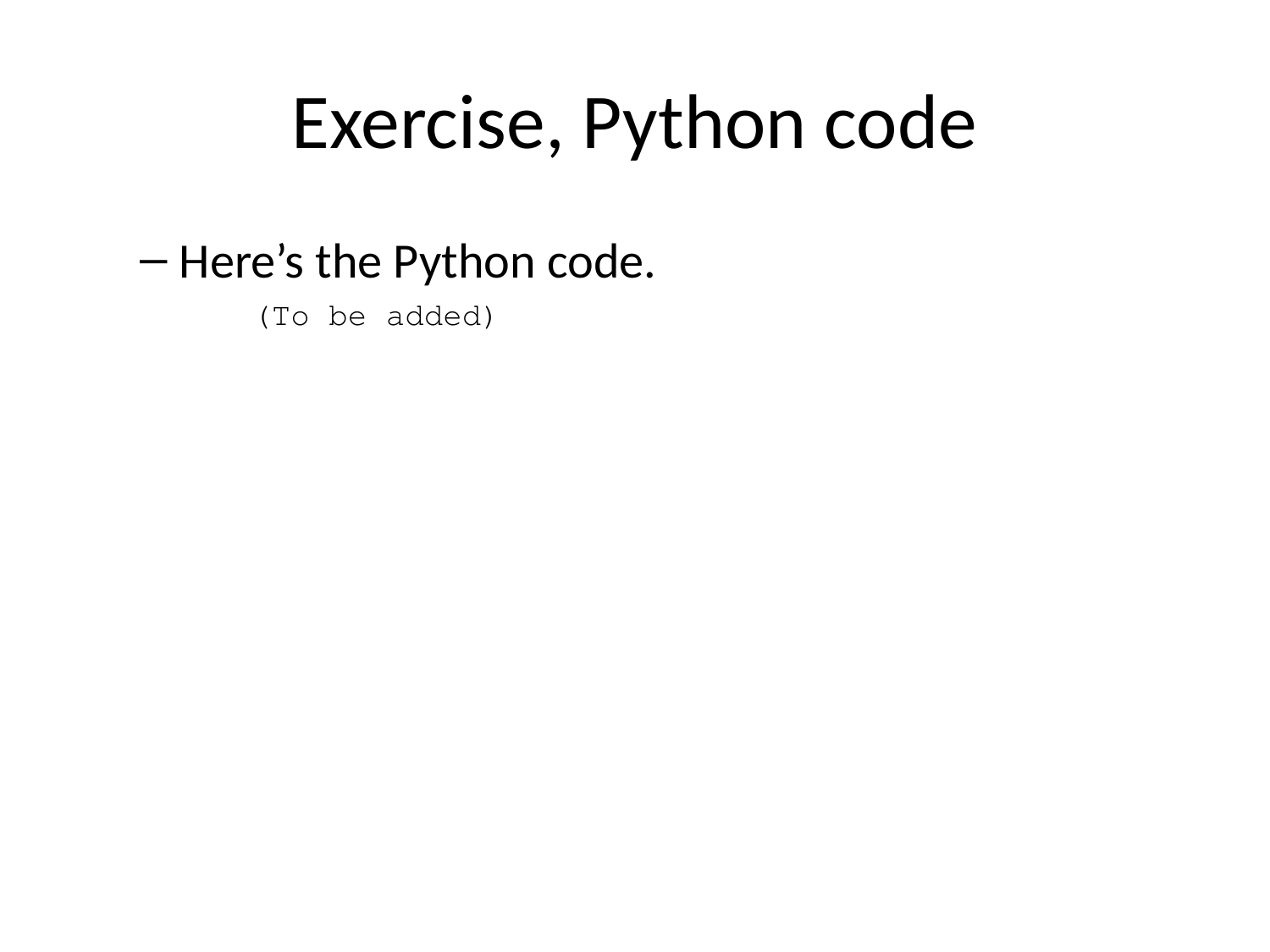

# Exercise, Python code
Here’s the Python code.
(To be added)